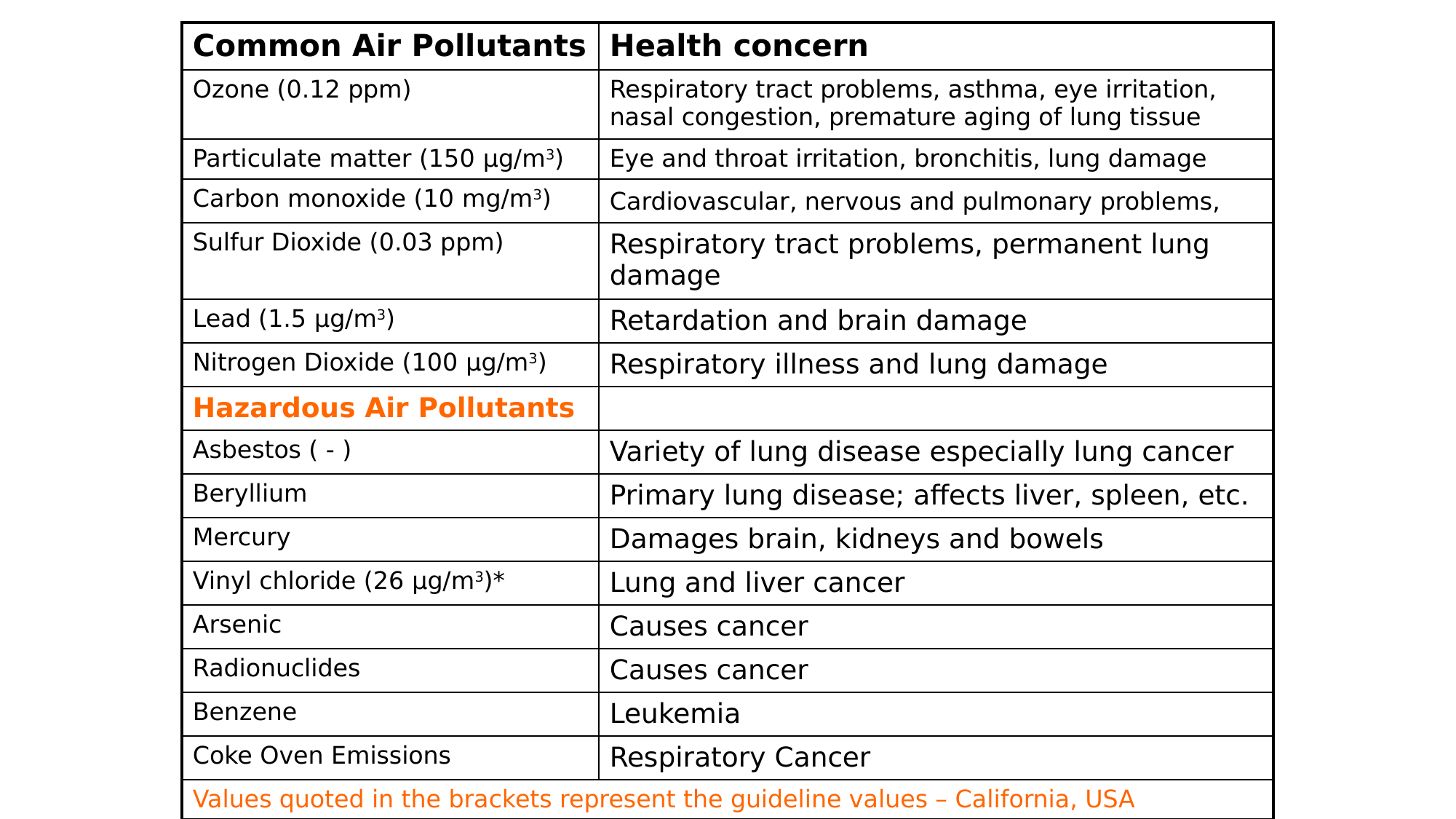

| Common Air Pollutants | Health concern |
| --- | --- |
| Ozone (0.12 ppm) | Respiratory tract problems, asthma, eye irritation, nasal congestion, premature aging of lung tissue |
| Particulate matter (150 µg/m3) | Eye and throat irritation, bronchitis, lung damage |
| Carbon monoxide (10 mg/m3) | Cardiovascular, nervous and pulmonary problems, |
| Sulfur Dioxide (0.03 ppm) | Respiratory tract problems, permanent lung damage |
| Lead (1.5 µg/m3) | Retardation and brain damage |
| Nitrogen Dioxide (100 µg/m3) | Respiratory illness and lung damage |
| Hazardous Air Pollutants |  |
| Asbestos ( - ) | Variety of lung disease especially lung cancer |
| Beryllium | Primary lung disease; affects liver, spleen, etc. |
| Mercury | Damages brain, kidneys and bowels |
| Vinyl chloride (26 µg/m3)\* | Lung and liver cancer |
| Arsenic | Causes cancer |
| Radionuclides | Causes cancer |
| Benzene | Leukemia |
| Coke Oven Emissions | Respiratory Cancer |
| Values quoted in the brackets represent the guideline values – California, USA |  |